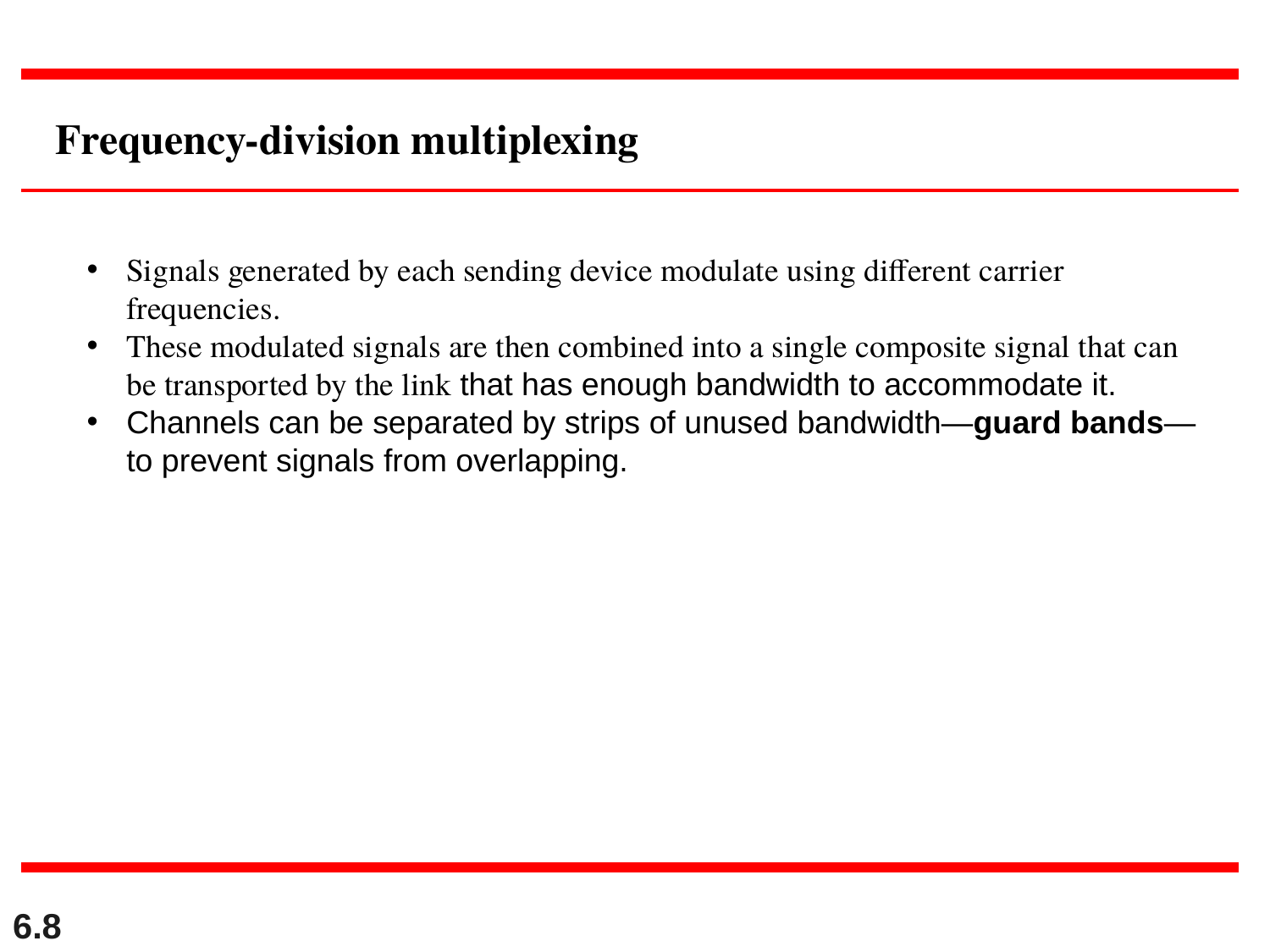

Frequency-division multiplexing
Signals generated by each sending device modulate using different carrier frequencies.
These modulated signals are then combined into a single composite signal that can be transported by the link that has enough bandwidth to accommodate it.
Channels can be separated by strips of unused bandwidth—guard bands—to prevent signals from overlapping.
6.8